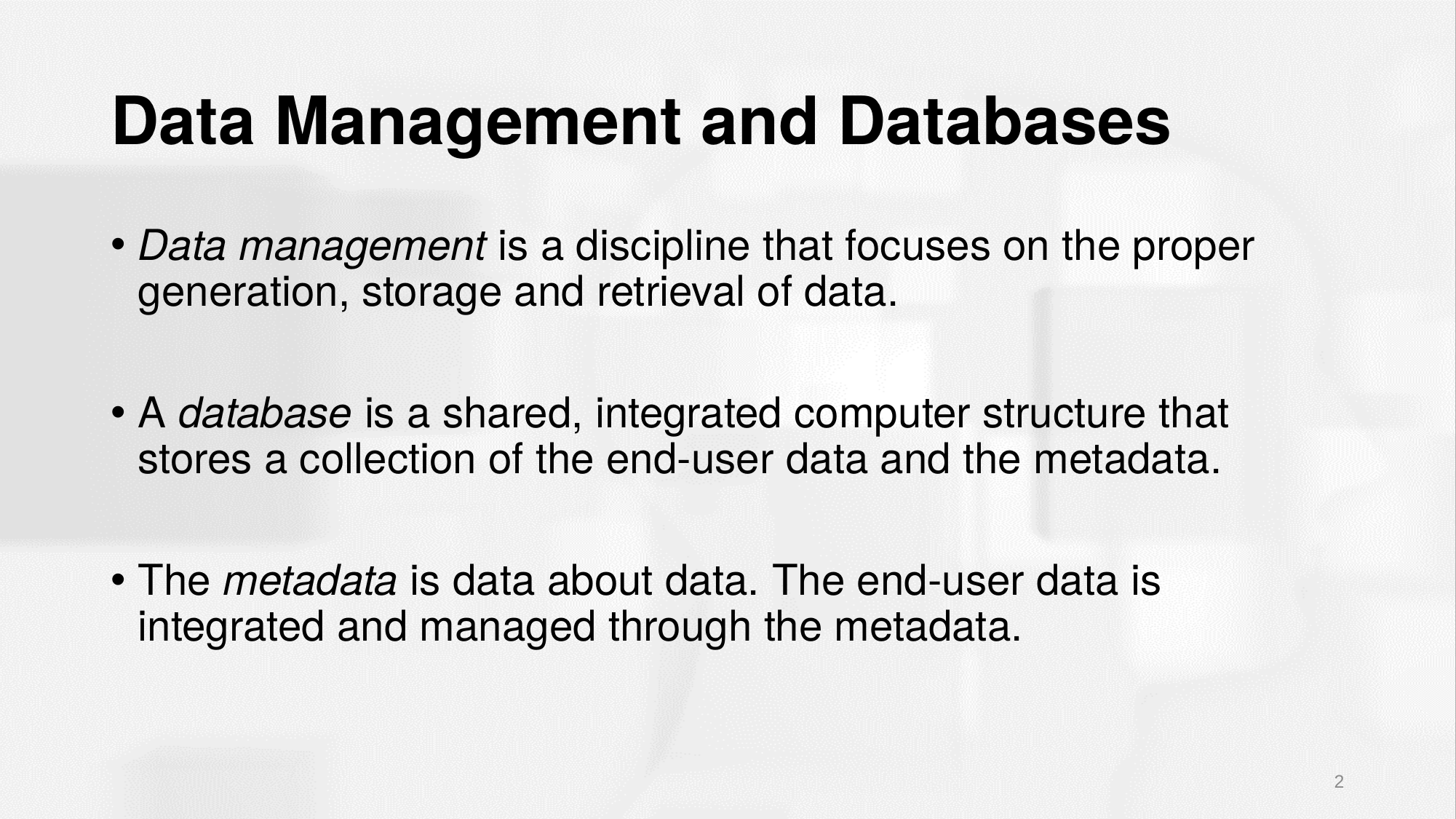

# Data Management and Databases
Data management is a discipline that focuses on the proper generation, storage and retrieval of data.

A database is a shared, integrated computer structure that stores a collection of the end-user data and the metadata.

The metadata is data about data. The end-user data is integrated and managed through the metadata.
2